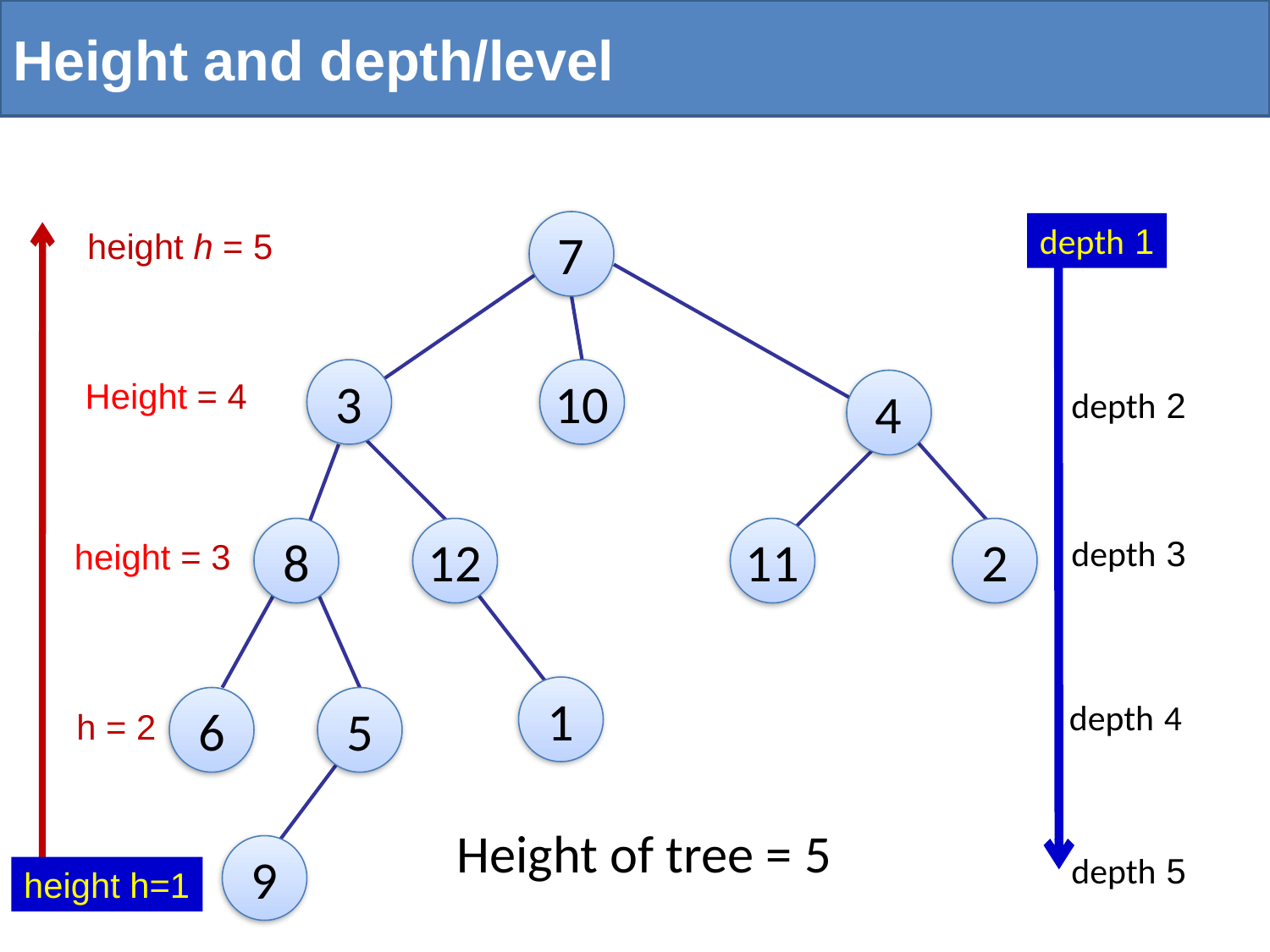

# Height and depth/level
7
depth 1
height h = 5

3
10
Height = 4
4
depth 2

8
12
11
2
depth 3
height = 3

1
6
5
depth 4
h = 2

Height of tree = 5
9
depth 5
height h=1